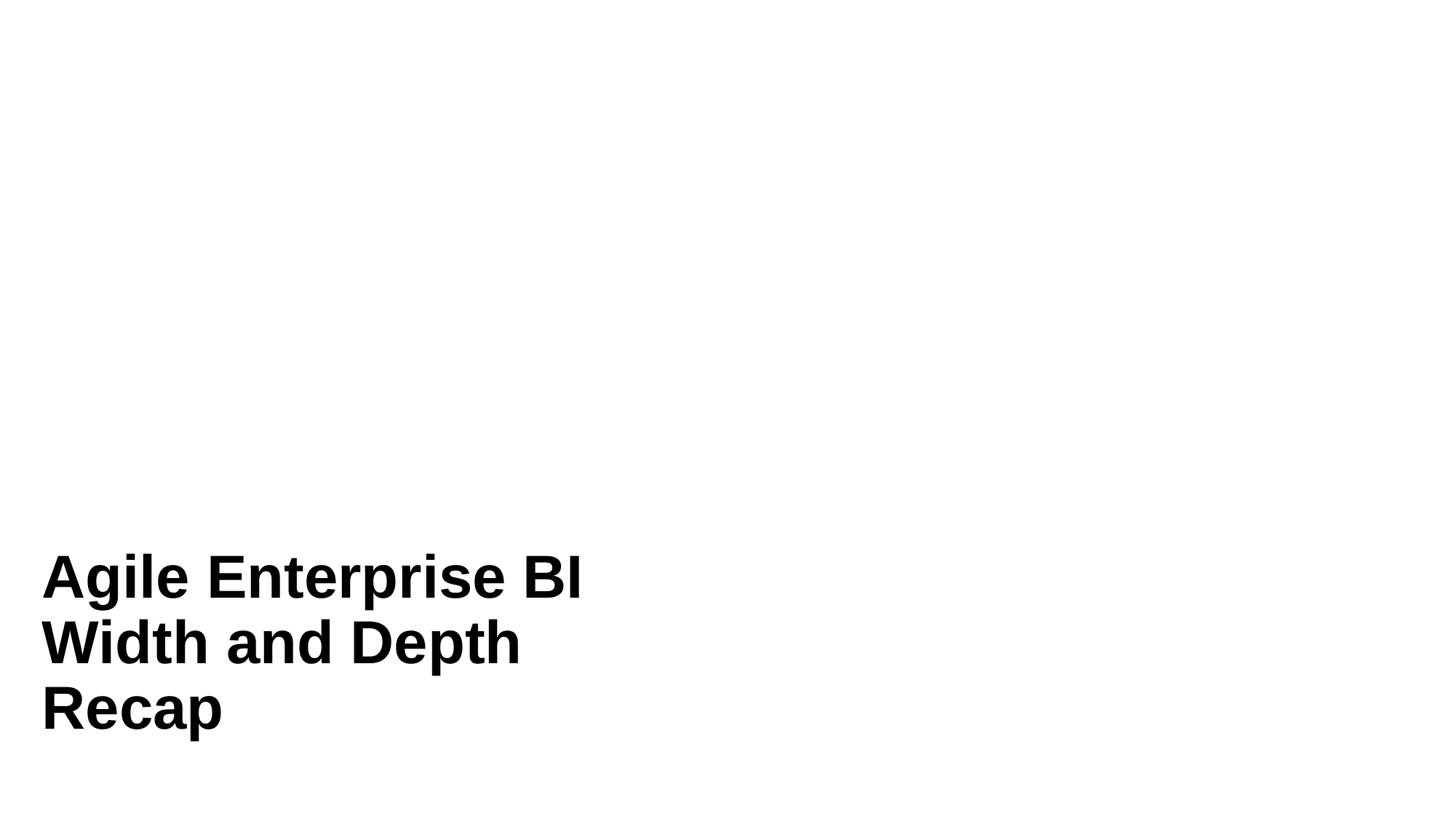

Agile Enterprise BI
Width and Depth Recap